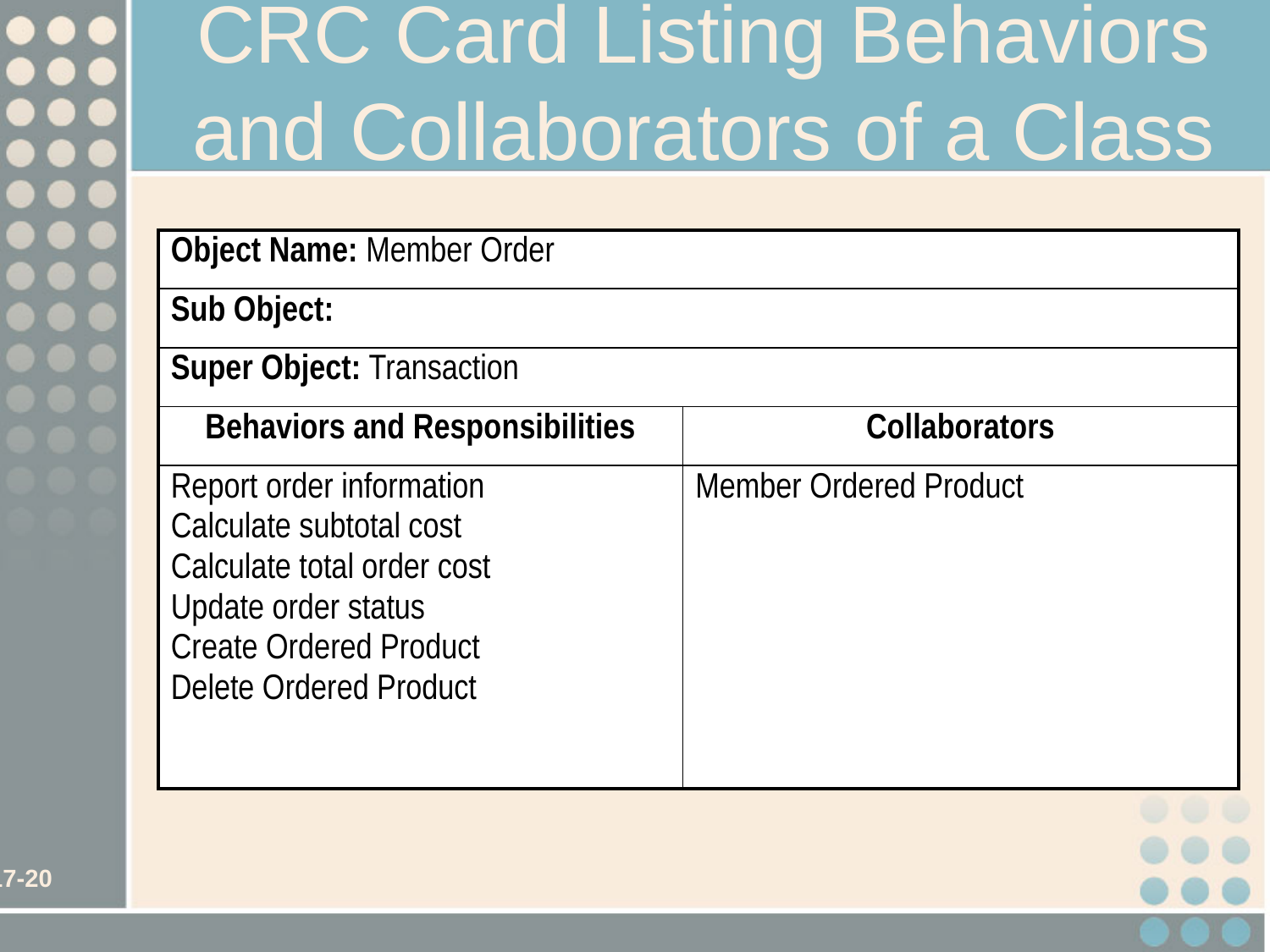

# CRC Card Listing Behaviors and Collaborators of a Class
| Object Name: Member Order |  |
| --- | --- |
| Sub Object: |  |
| Super Object: Transaction |  |
| Behaviors and Responsibilities | Collaborators |
| Report order information Calculate subtotal cost Calculate total order cost Update order status Create Ordered Product Delete Ordered Product | Member Ordered Product |